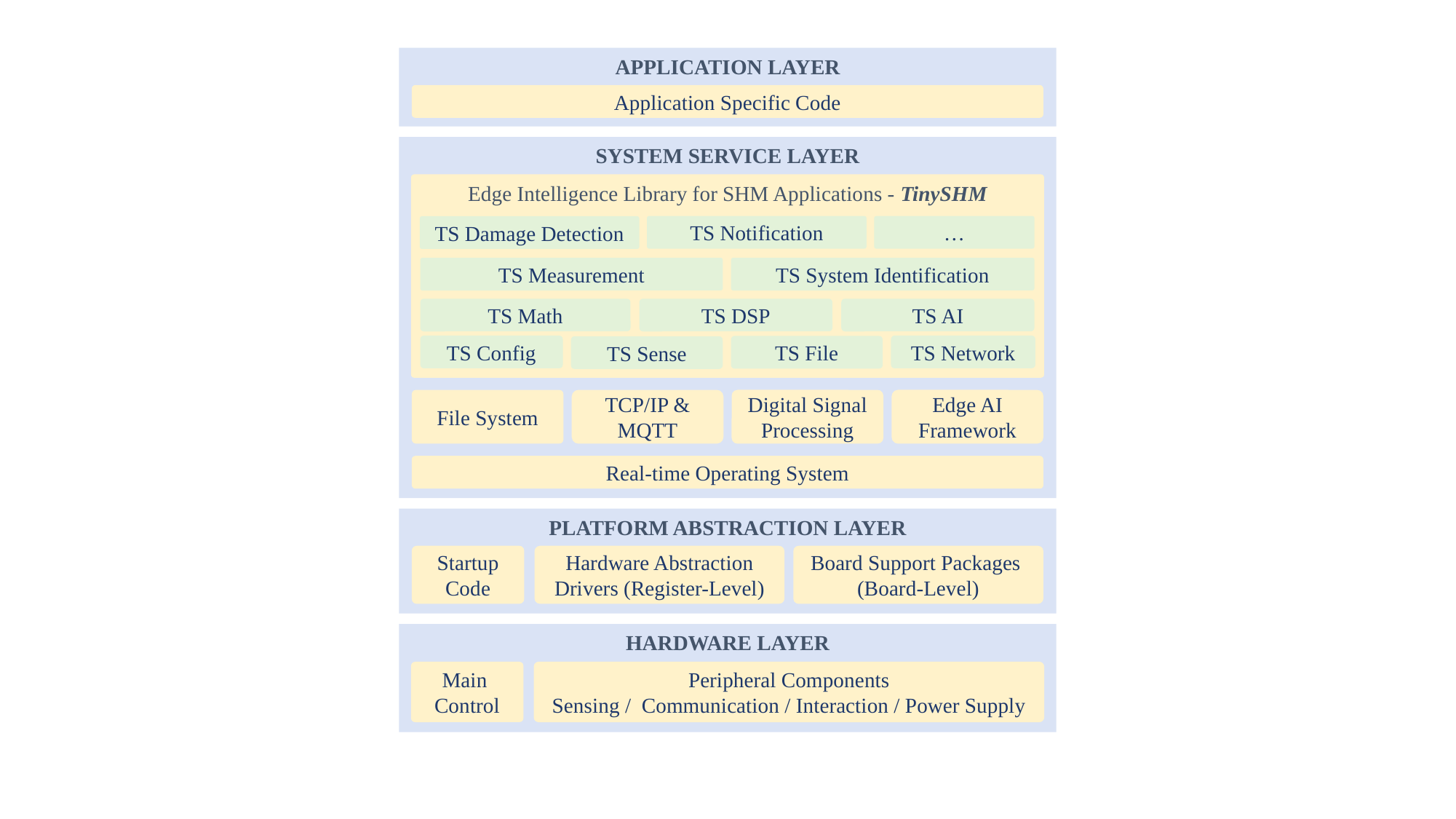

APPLICATION LAYER
Application Specific Code
SYSTEM SERVICE LAYER

Edge Intelligence Library for SHM Applications - TinySHM
TS Notification
…
TS Damage Detection
TS Measurement
TS System Identification
TS Math
TS DSP
TS AI
TS Config
TS Network
TS File
TS Sense
Edge AI Framework
File System
TCP/IP & MQTT
Digital Signal Processing
Real-time Operating System

PLATFORM ABSTRACTION LAYER
Startup Code
Hardware Abstraction Drivers (Register-Level)
Board Support Packages
(Board-Level)

HARDWARE LAYER
Main
Control
Peripheral Components
Sensing /  Communication / Interaction / Power Supply